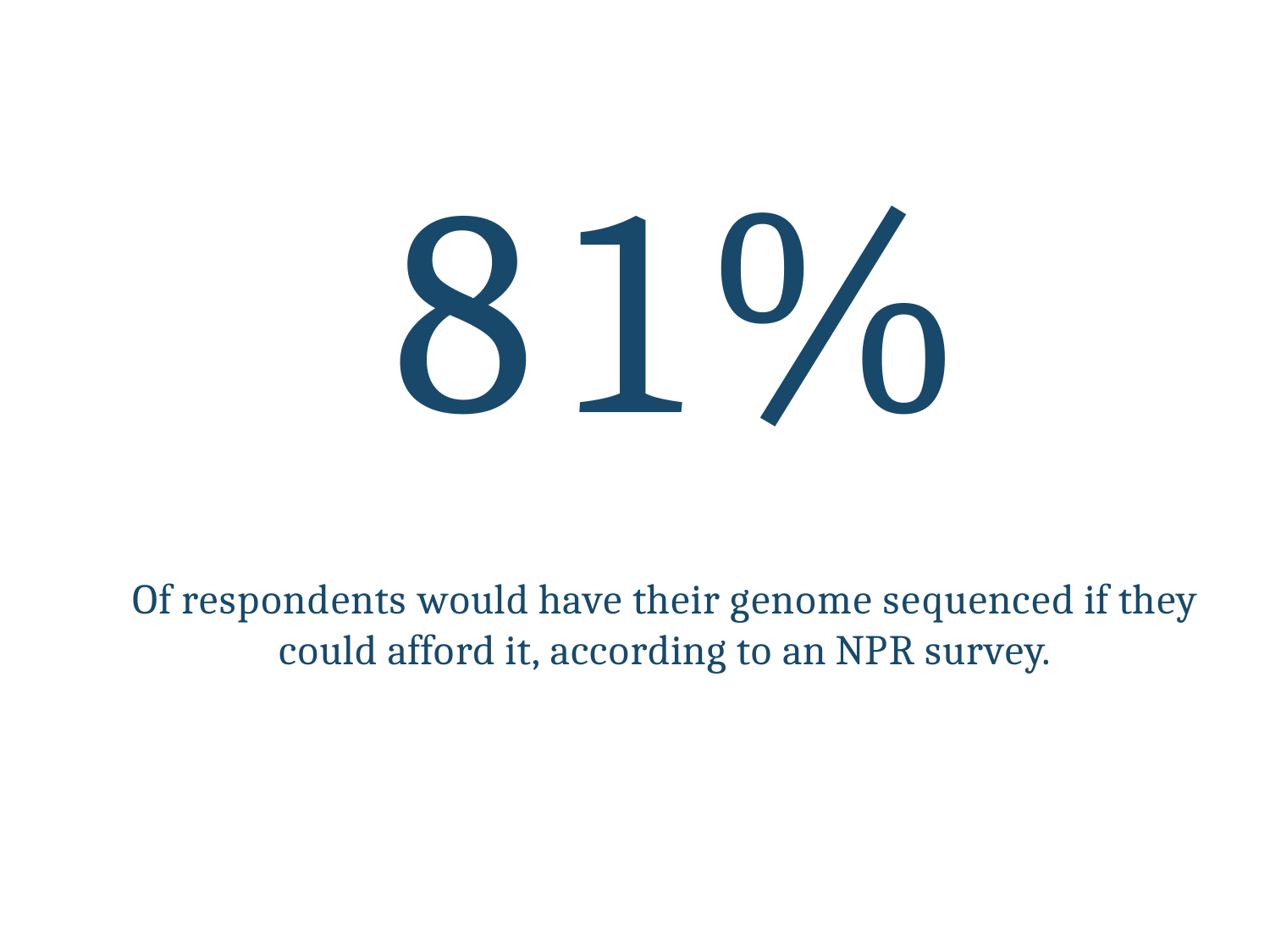

81%
Of respondents would have their genome sequenced if they could afford it, according to an NPR survey.